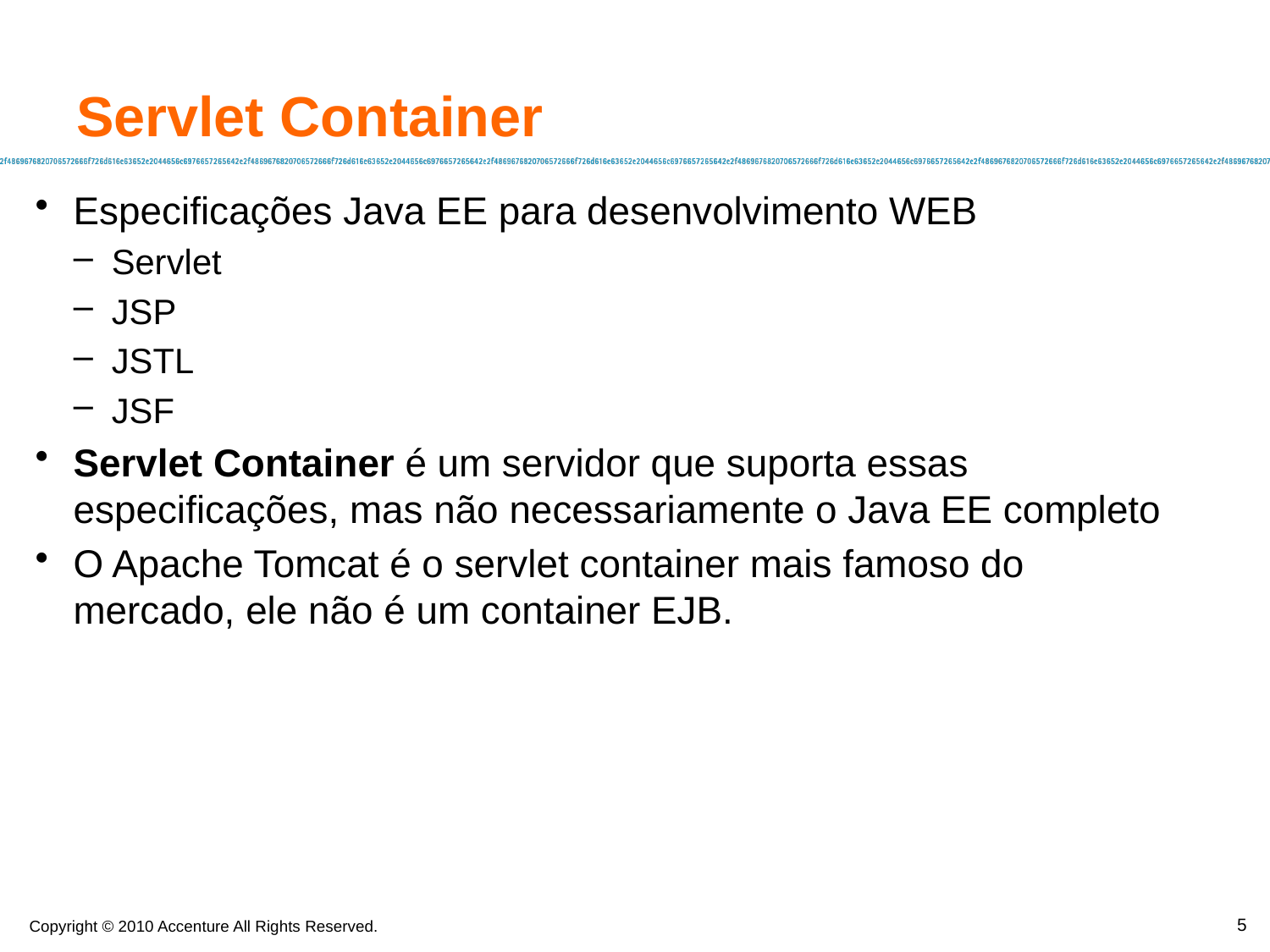

# Servlet Container
Especificações Java EE para desenvolvimento WEB
Servlet
JSP
JSTL
JSF
Servlet Container é um servidor que suporta essas especificações, mas não necessariamente o Java EE completo
O Apache Tomcat é o servlet container mais famoso do mercado, ele não é um container EJB.

5